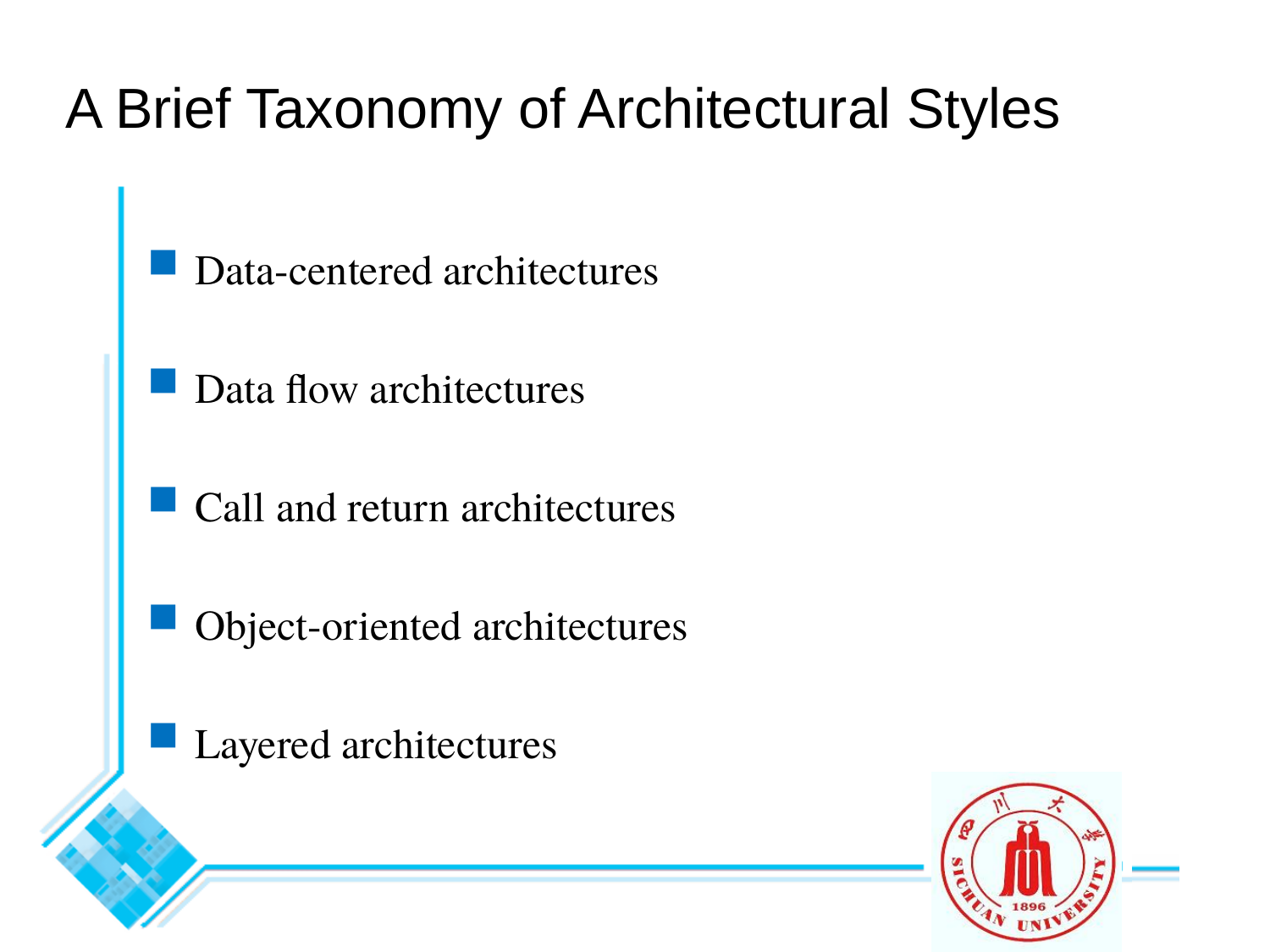

A Brief Taxonomy of Architectural Styles
Data-centered architectures

Data flow architectures

Call and return architectures

Object-oriented architectures

Layered architectures